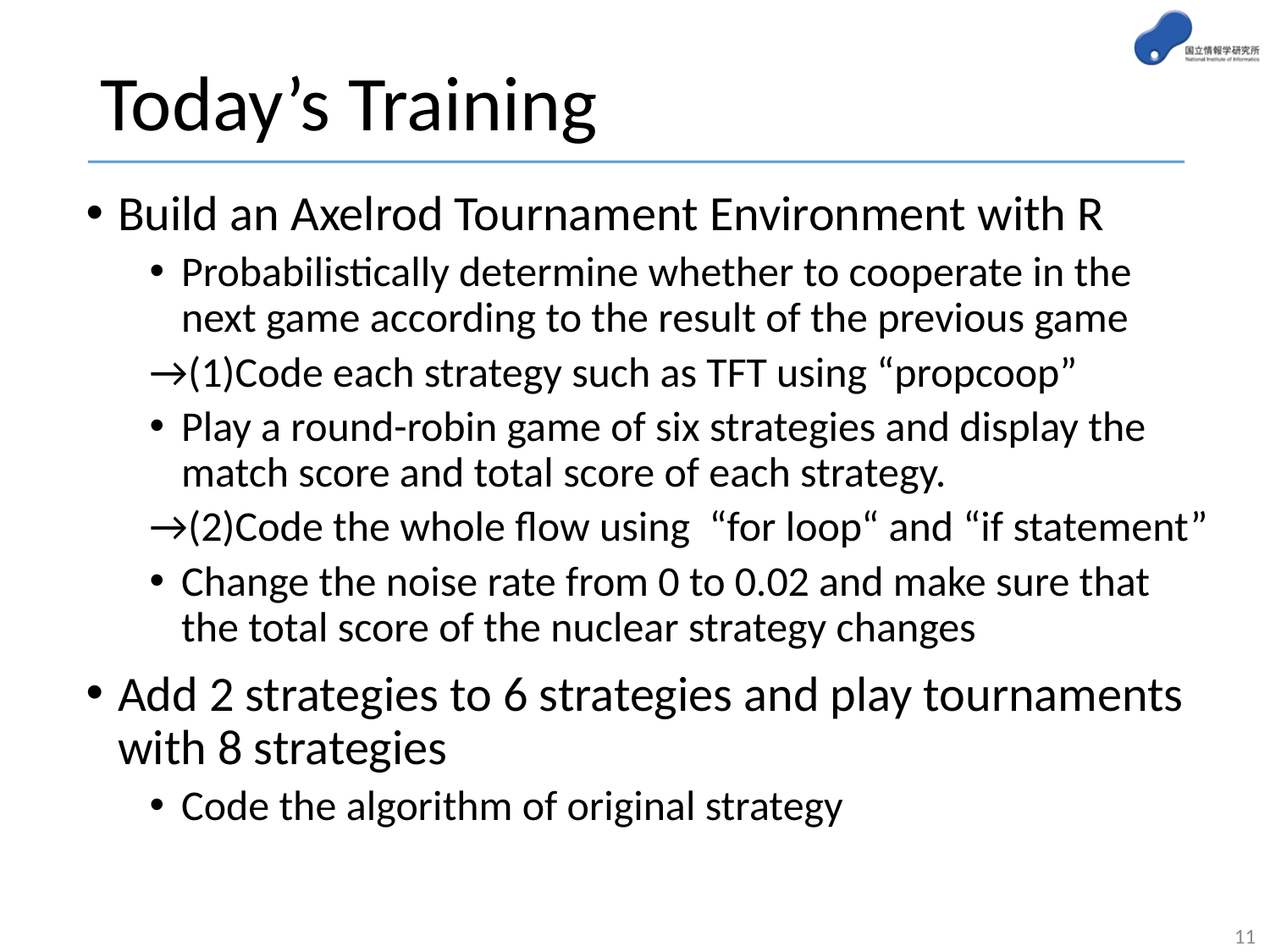

# Today’s Training
Build an Axelrod Tournament Environment with R
Probabilistically determine whether to cooperate in the next game according to the result of the previous game
→(1)Code each strategy such as TFT using “propcoop”
Play a round-robin game of six strategies and display the match score and total score of each strategy.
→(2)Code the whole flow using  “for loop“ and “if statement”
Change the noise rate from 0 to 0.02 and make sure that the total score of the nuclear strategy changes
Add 2 strategies to 6 strategies and play tournaments with 8 strategies
Code the algorithm of original strategy

11